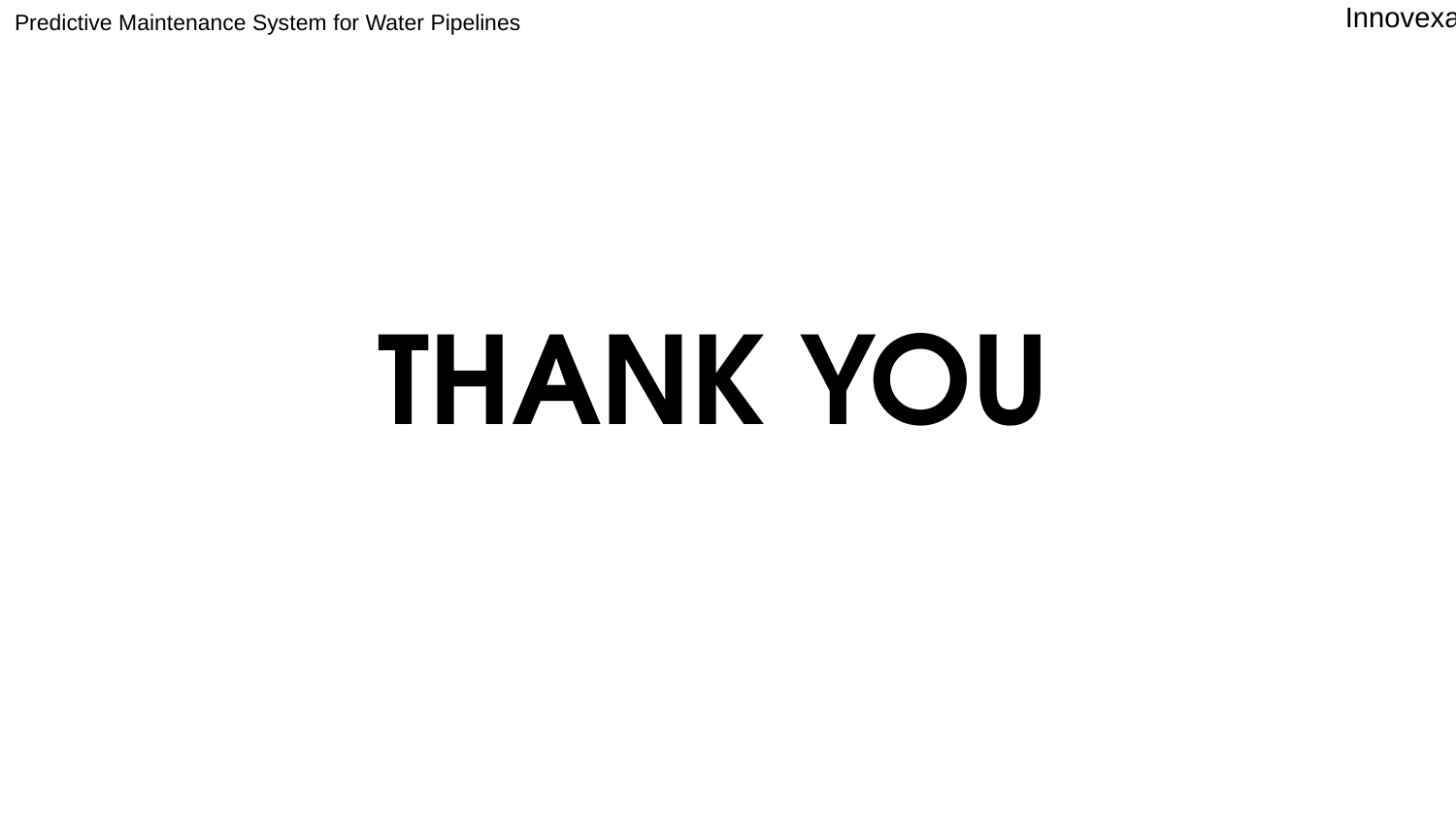

Predictive Maintenance System for Water Pipelines
Innovexa
THANK YOU